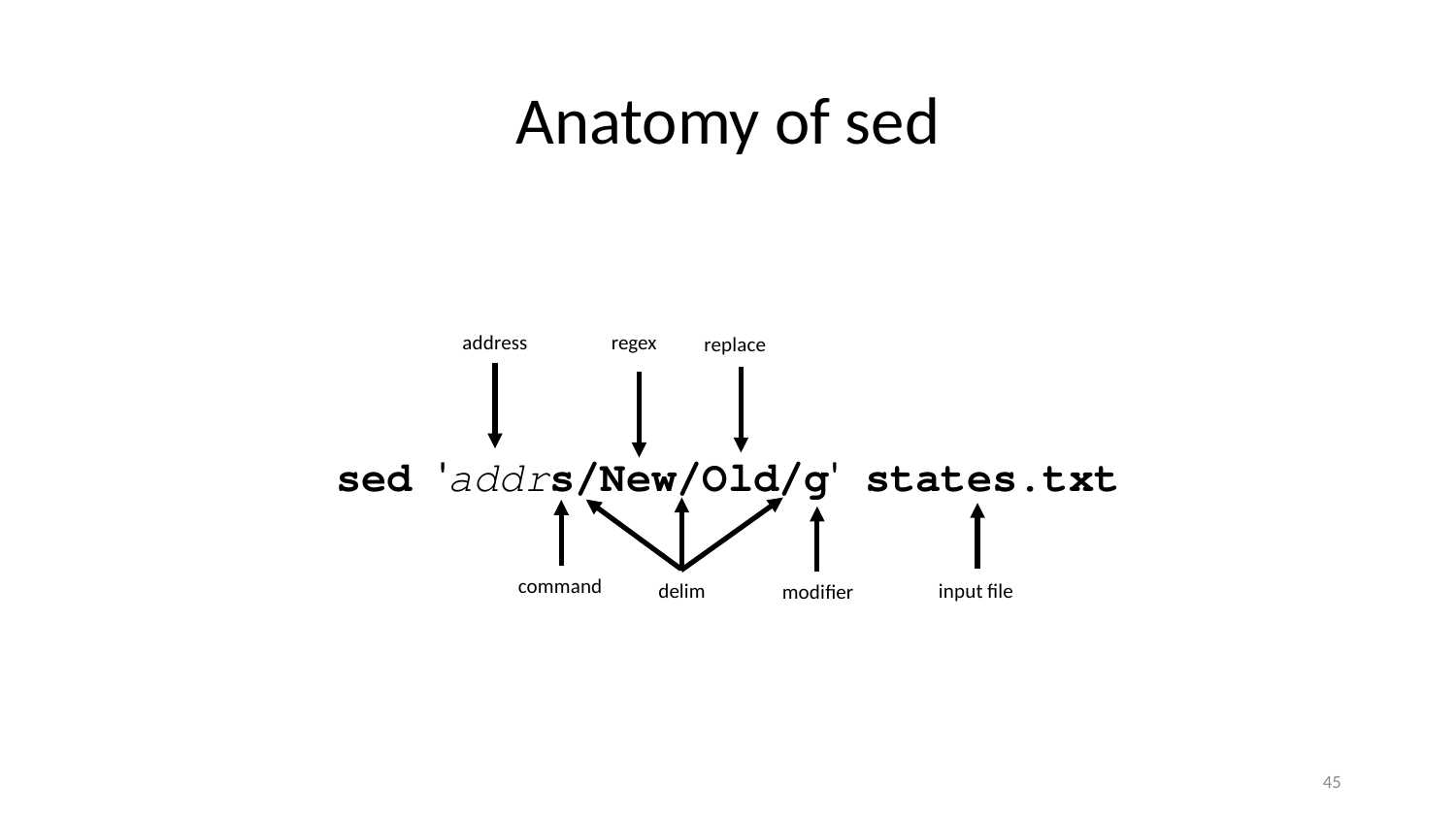

# Anatomy of sed
sed 'addrs/New/Old/g' states.txt
address
regex
replace
command
delim
input file
modifier
45